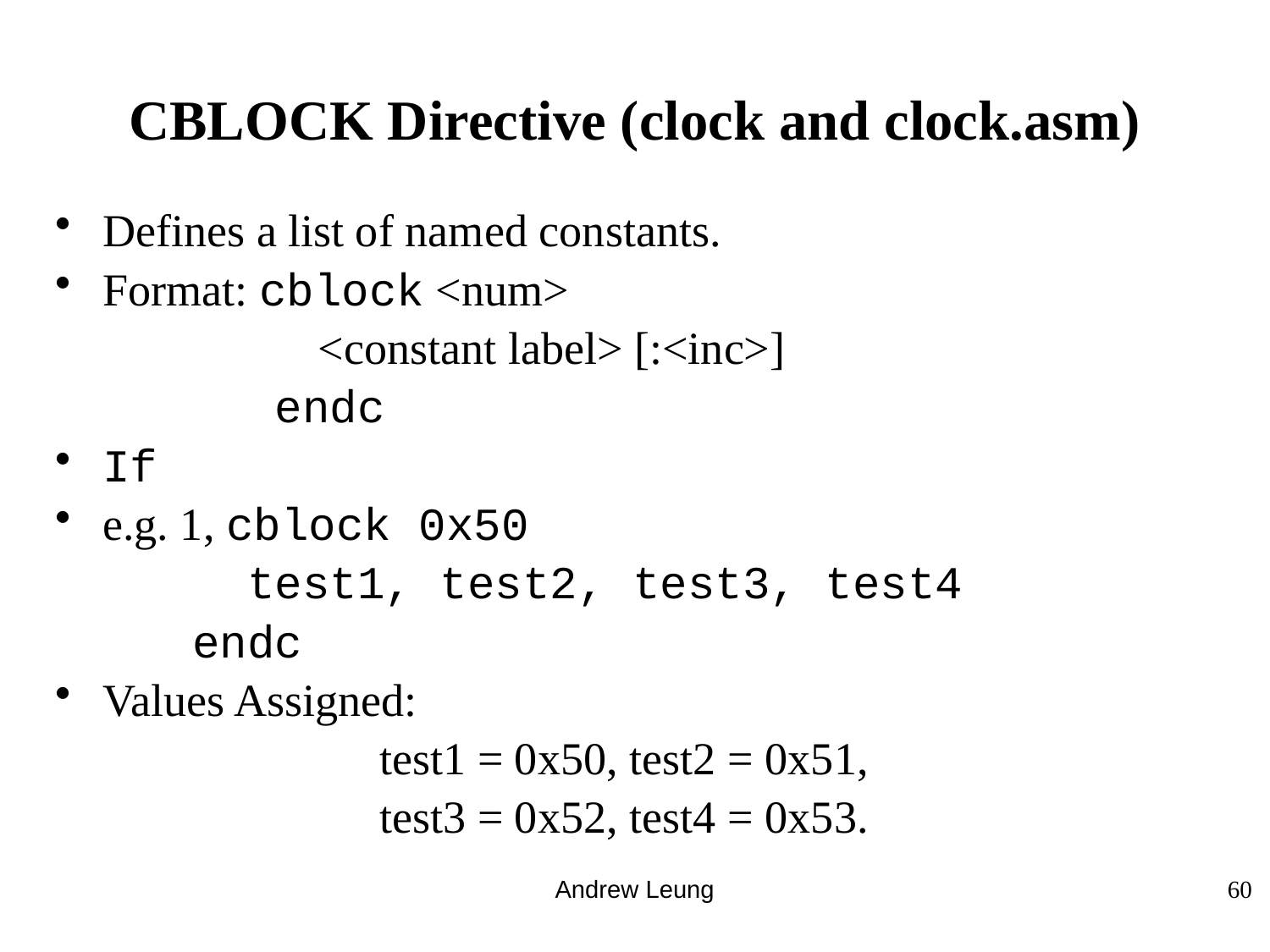

# CBLOCK Directive (clock and clock.asm)
Defines a list of named constants.
Format: cblock <num>
                       <constant label> [:<inc>]
        endc
If
e.g. 1, cblock 0x50
       test1, test2, test3, test4
     endc
Values Assigned:
test1 = 0x50, test2 = 0x51,
test3 = 0x52, test4 = 0x53.
Andrew Leung
60